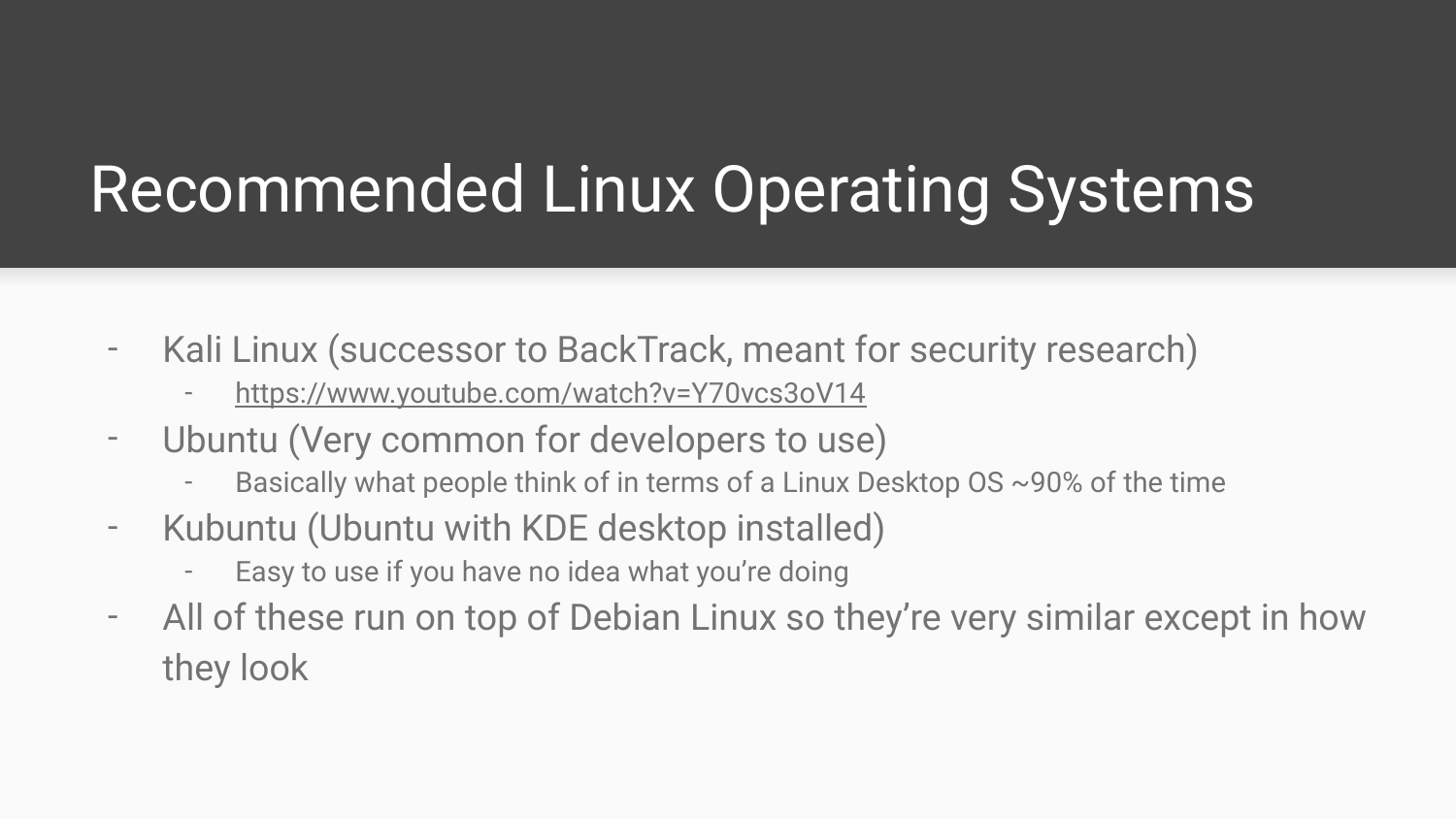

# Recommended Linux Operating Systems
Kali Linux (successor to BackTrack, meant for security research)
https://www.youtube.com/watch?v=Y70vcs3oV14
Ubuntu (Very common for developers to use)
Basically what people think of in terms of a Linux Desktop OS ~90% of the time
Kubuntu (Ubuntu with KDE desktop installed)
Easy to use if you have no idea what you’re doing
All of these run on top of Debian Linux so they’re very similar except in how they look